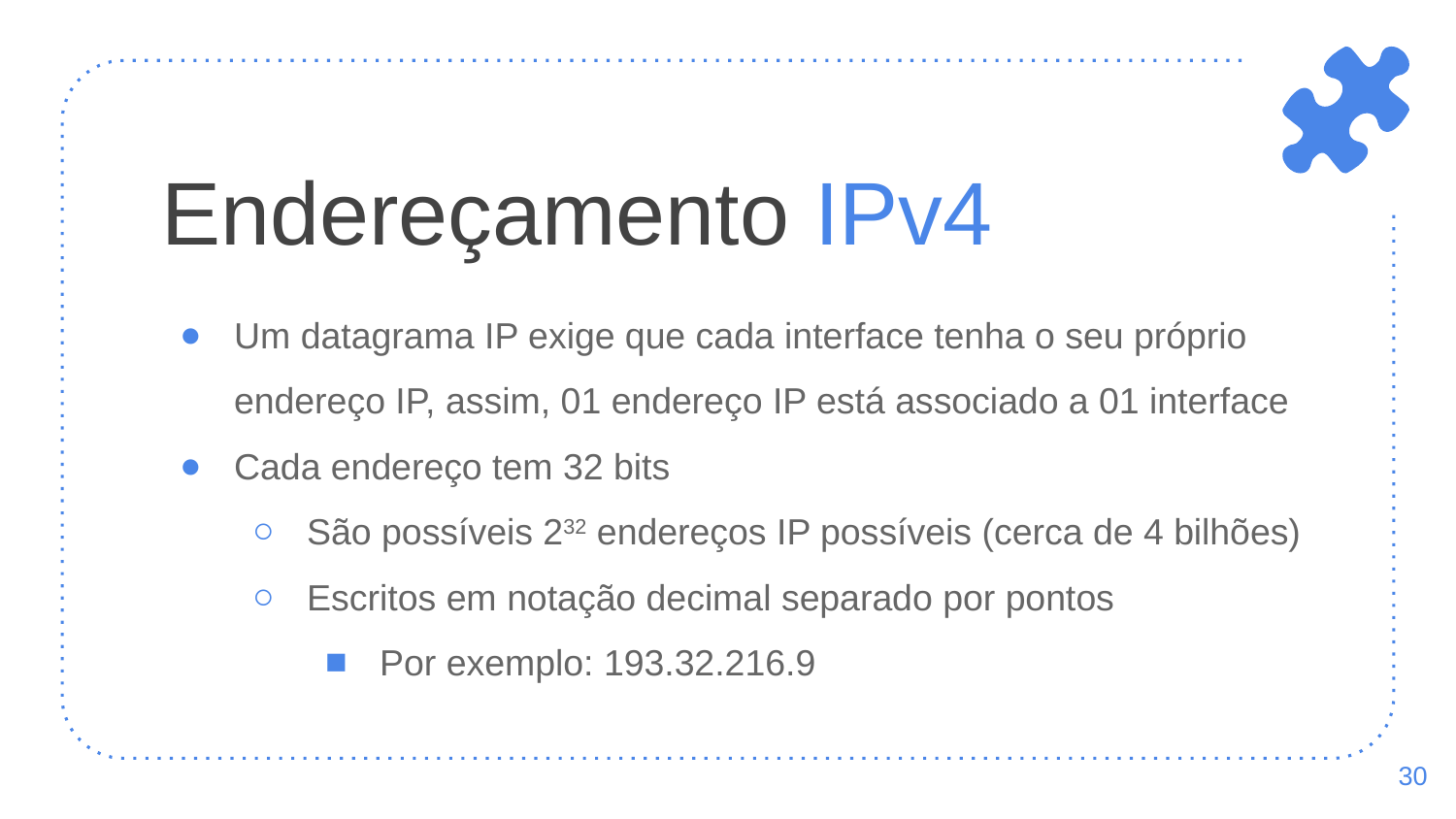

# Endereçamento IPv4
Um datagrama IP exige que cada interface tenha o seu próprio endereço IP, assim, 01 endereço IP está associado a 01 interface
Cada endereço tem 32 bits
São possíveis 232 endereços IP possíveis (cerca de 4 bilhões)
Escritos em notação decimal separado por pontos
Por exemplo: 193.32.216.9
30